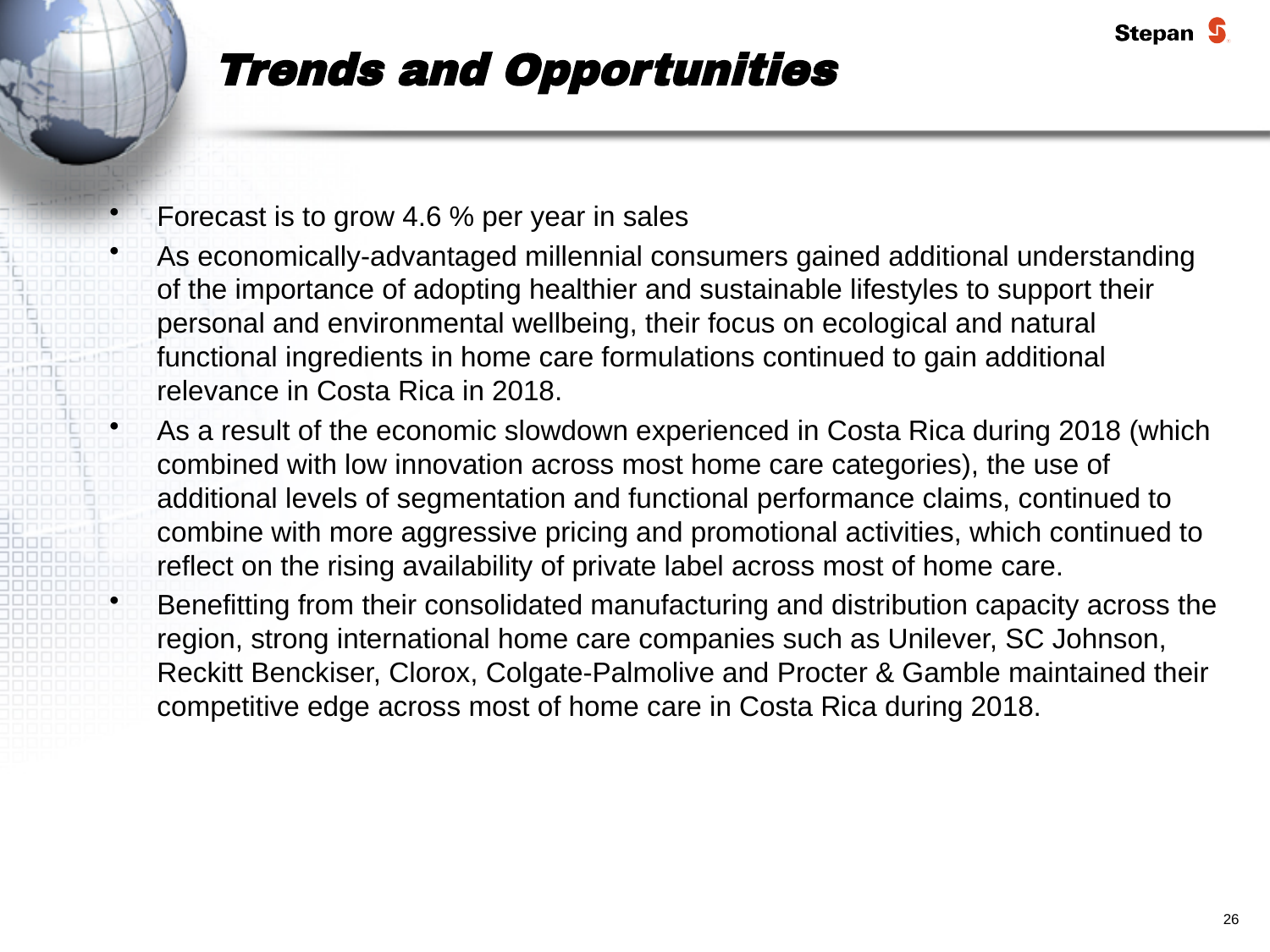

# Trends and Opportunities
Forecast is to grow 4.6 % per year in sales
As economically-advantaged millennial consumers gained additional understanding of the importance of adopting healthier and sustainable lifestyles to support their personal and environmental wellbeing, their focus on ecological and natural functional ingredients in home care formulations continued to gain additional relevance in Costa Rica in 2018.
As a result of the economic slowdown experienced in Costa Rica during 2018 (which combined with low innovation across most home care categories), the use of additional levels of segmentation and functional performance claims, continued to combine with more aggressive pricing and promotional activities, which continued to reflect on the rising availability of private label across most of home care.
Benefitting from their consolidated manufacturing and distribution capacity across the region, strong international home care companies such as Unilever, SC Johnson, Reckitt Benckiser, Clorox, Colgate-Palmolive and Procter & Gamble maintained their competitive edge across most of home care in Costa Rica during 2018.
26